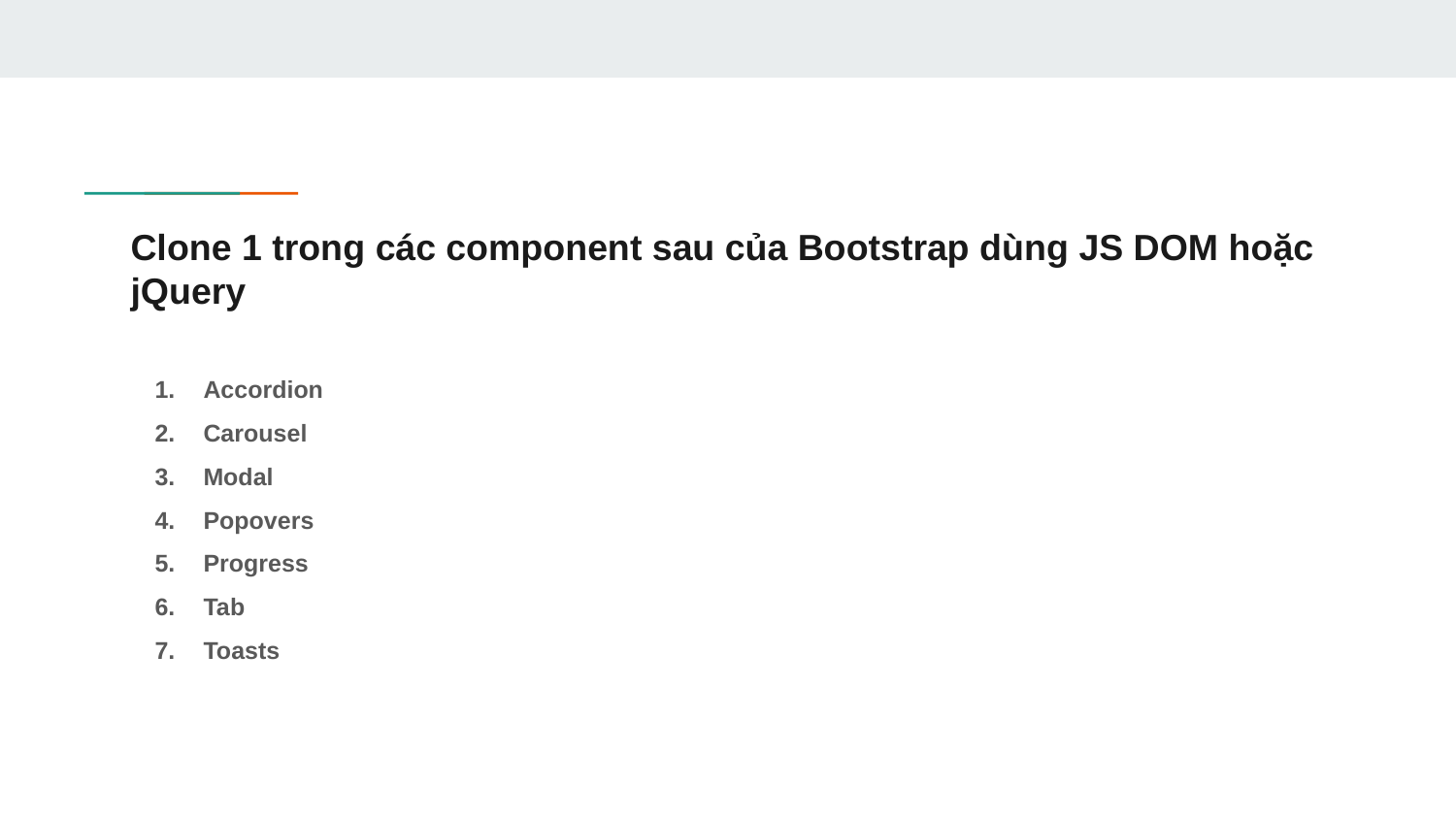

# Clone 1 trong các component sau của Bootstrap dùng JS DOM hoặc jQuery
Accordion
Carousel
Modal
Popovers
Progress
Tab
Toasts